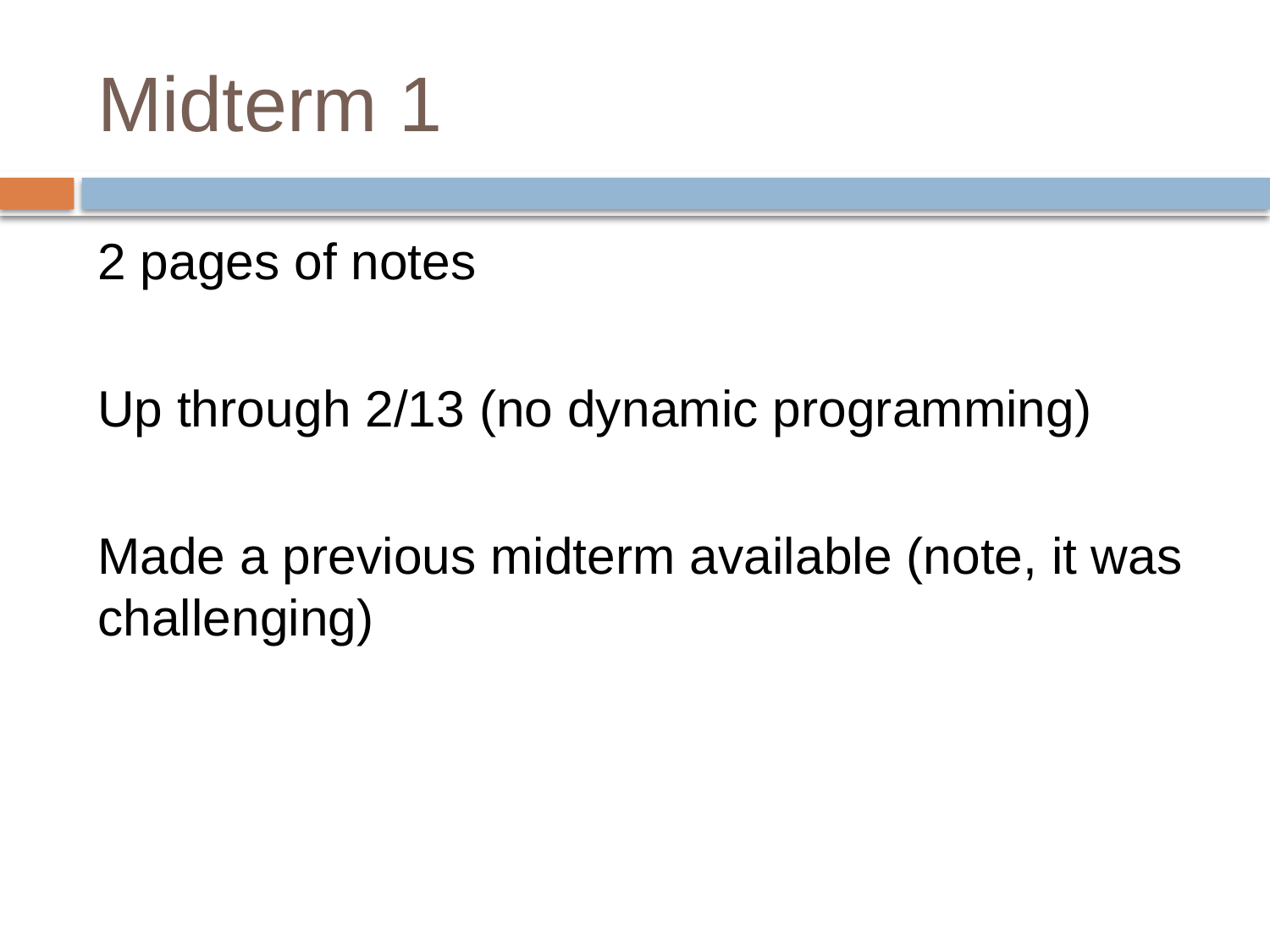

# Midterm 1
2 pages of notes

Up through 2/13 (no dynamic programming)

Made a previous midterm available (note, it was challenging)